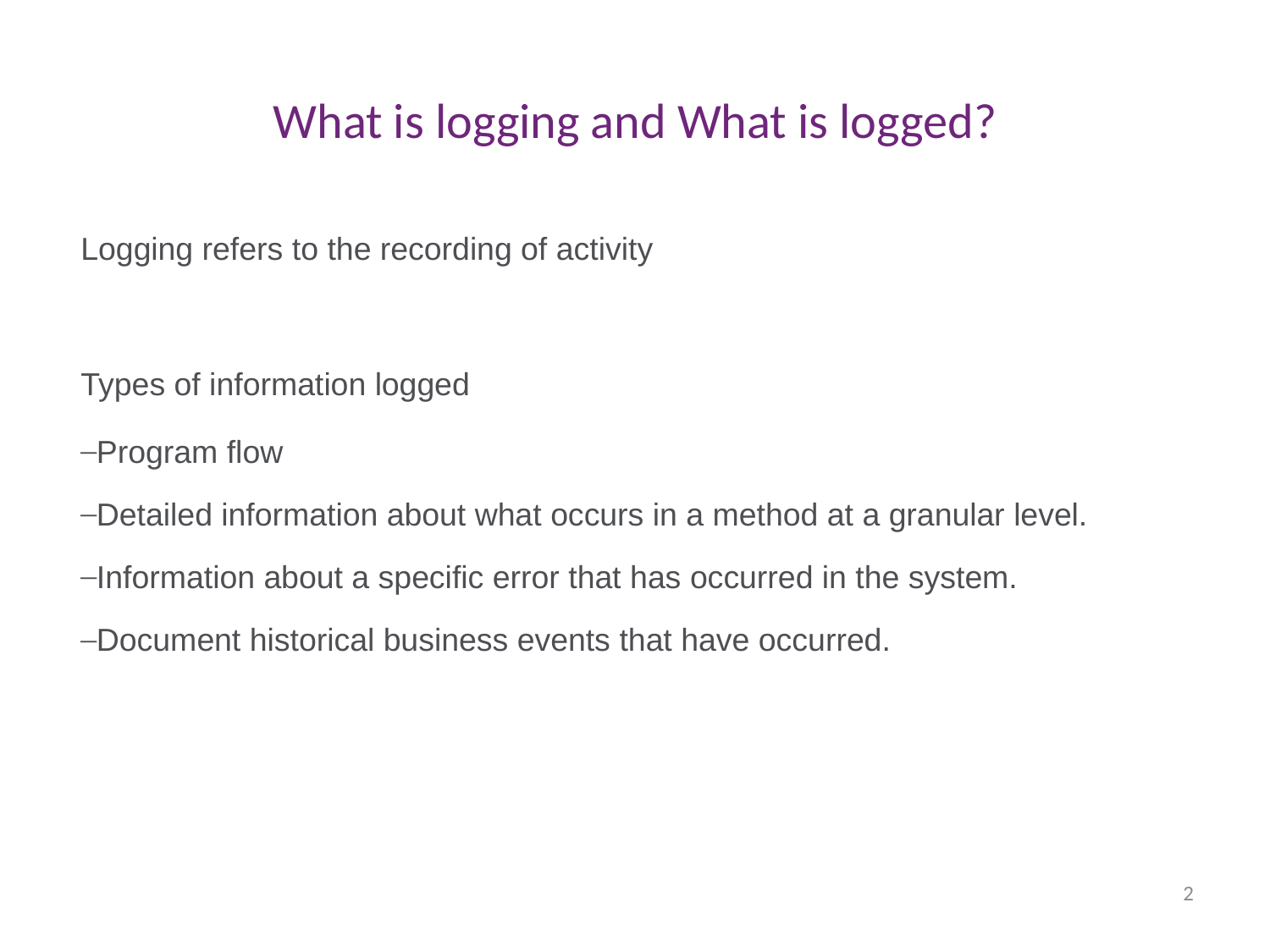

# What is logging and What is logged?
Logging refers to the recording of activity

Types of information logged
Program flow
Detailed information about what occurs in a method at a granular level.
Information about a specific error that has occurred in the system.
Document historical business events that have occurred.

2